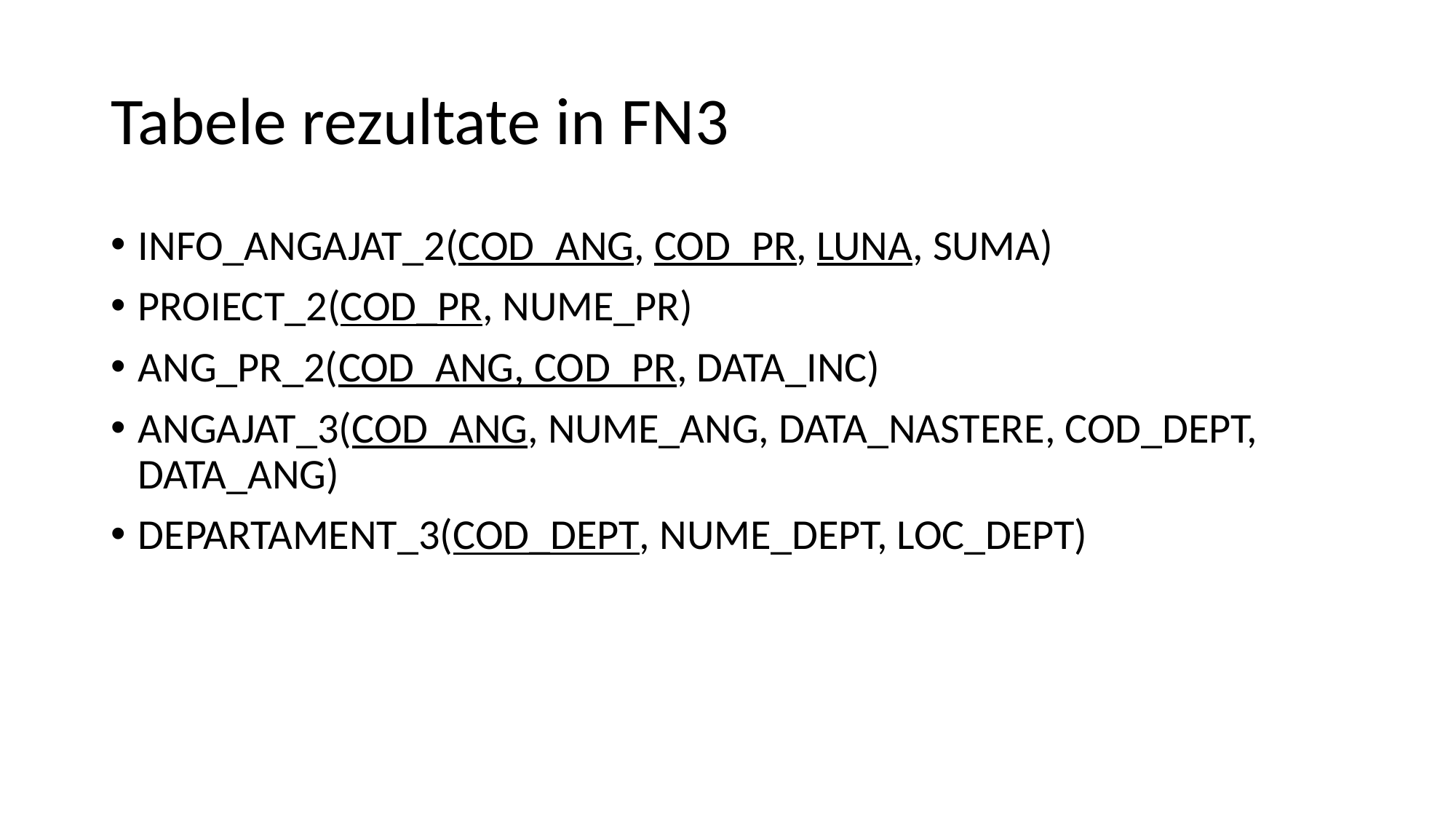

# Tabele rezultate in FN3
INFO_ANGAJAT_2(COD_ANG, COD_PR, LUNA, SUMA)
PROIECT_2(COD_PR, NUME_PR)
ANG_PR_2(COD_ANG, COD_PR, DATA_INC)
ANGAJAT_3(COD_ANG, NUME_ANG, DATA_NASTERE, COD_DEPT, DATA_ANG)
DEPARTAMENT_3(COD_DEPT, NUME_DEPT, LOC_DEPT)